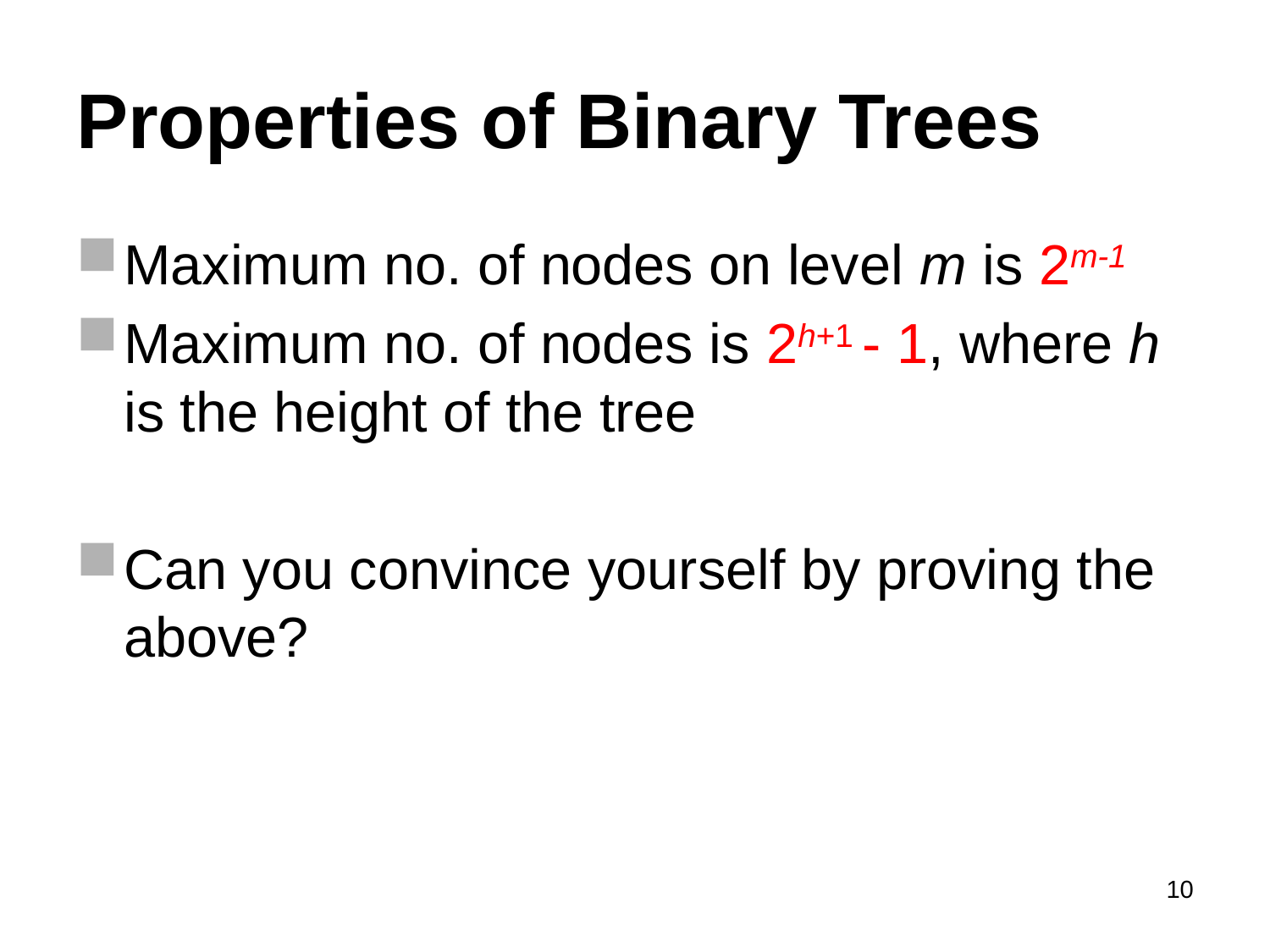

# Properties of Binary Trees
Maximum no. of nodes on level m is 2m-1
Maximum no. of nodes is 2h+1 - 1, where h is the height of the tree

Can you convince yourself by proving the above?
10